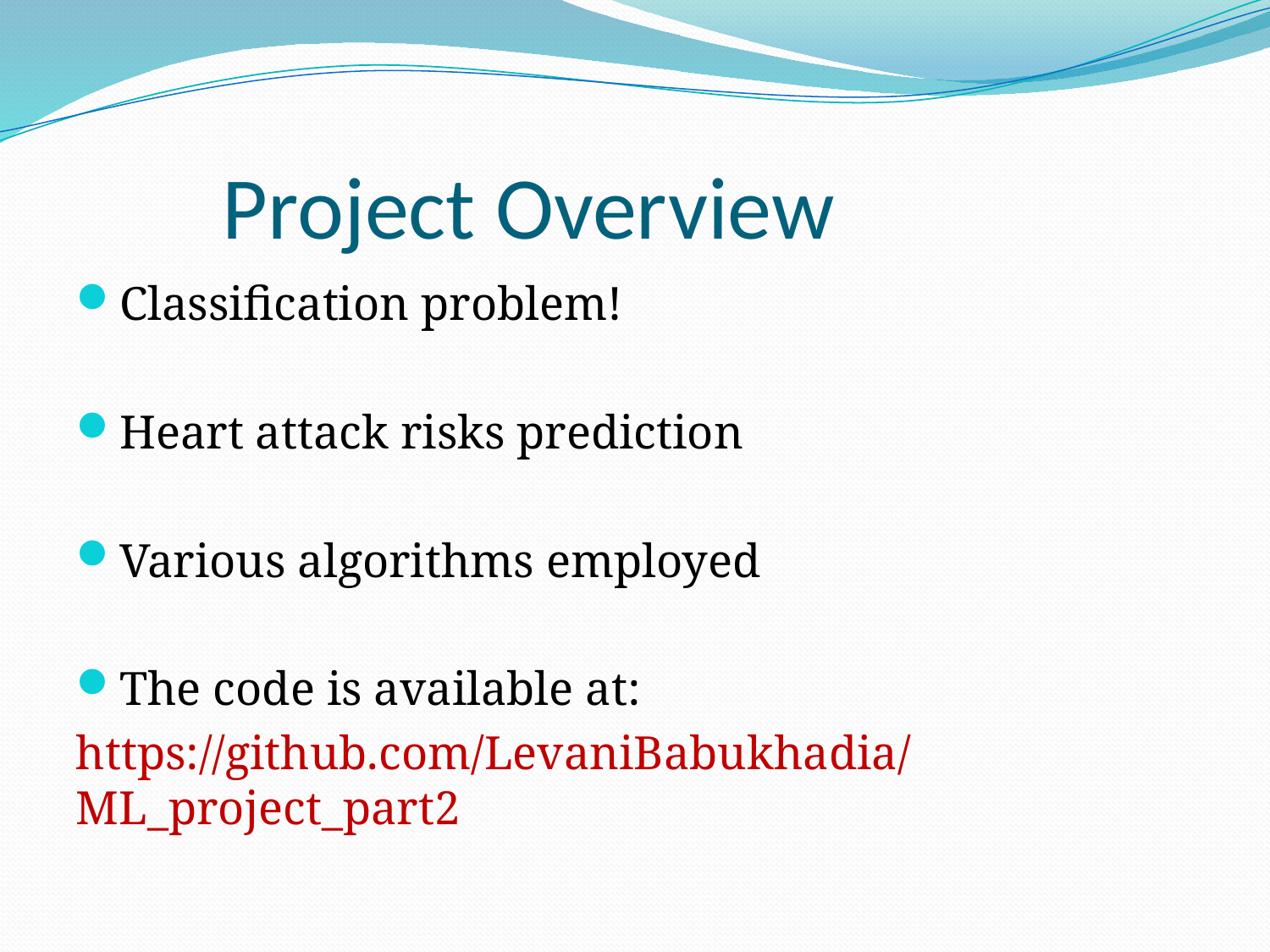

# Project Overview
Classification problem!

Heart attack risks prediction

Various algorithms employed

The code is available at:
https://github.com/LevaniBabukhadia/ML_project_part2